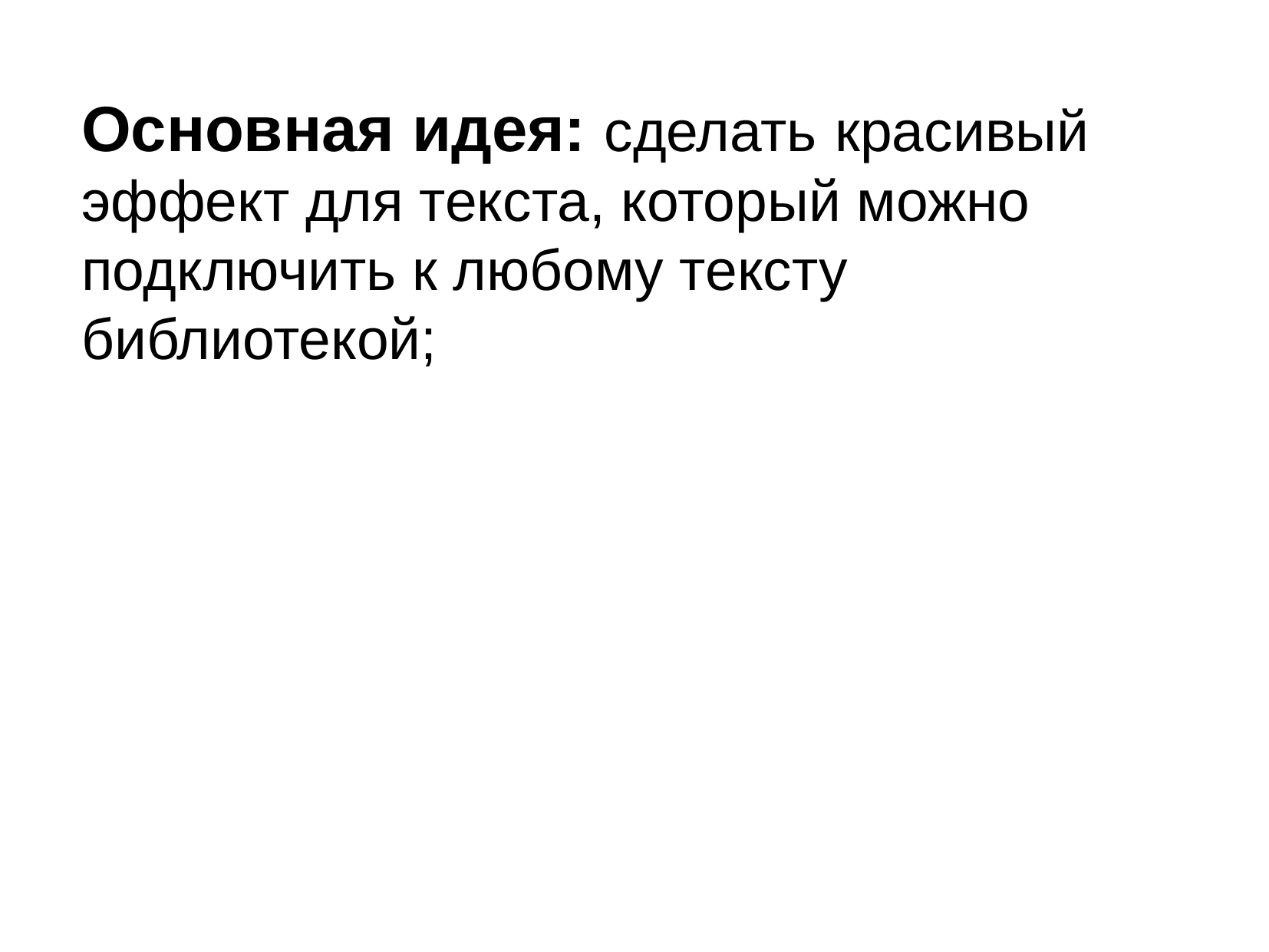

Основная идея: сделать красивый эффект для текста, который можно подключить к любому тексту библиотекой;